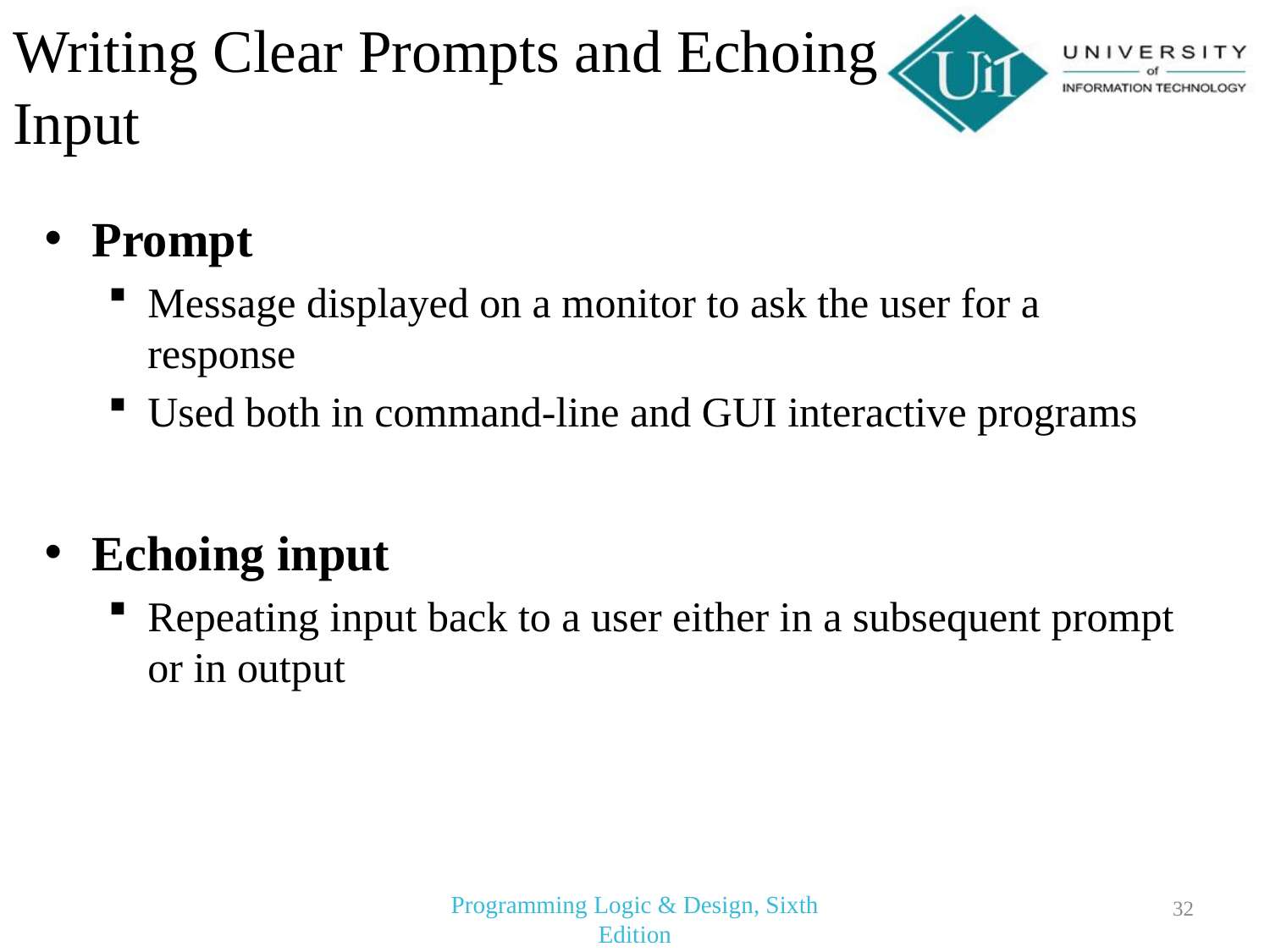

# Writing Clear Prompts and Echoing Input
Prompt
Message displayed on a monitor to ask the user for a response
Used both in command-line and GUI interactive programs

Echoing input
Repeating input back to a user either in a subsequent prompt or in output
Programming Logic & Design, Sixth Edition
32